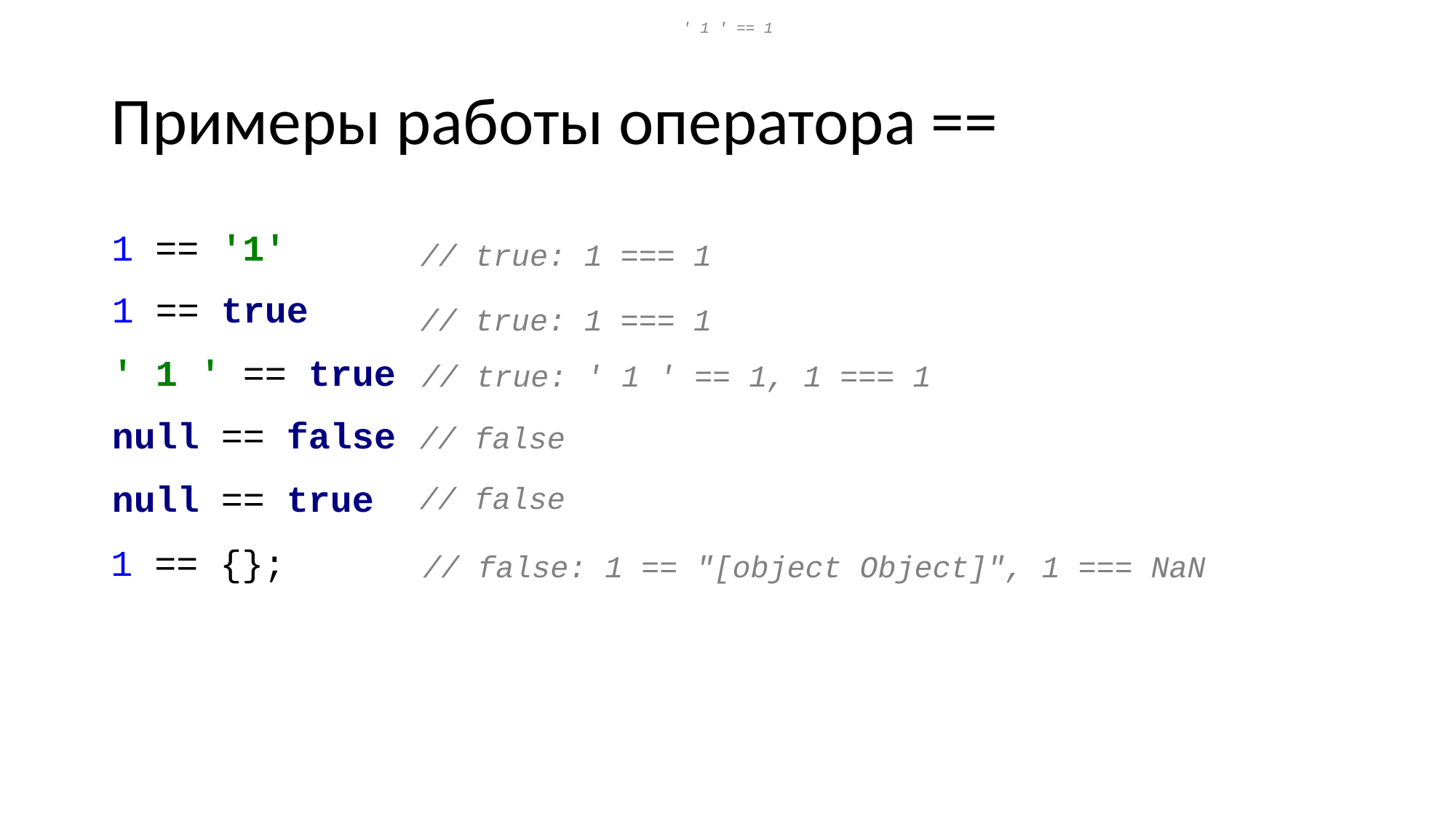

' 1 ' == 1
# Примеры работы оператора ==
1 == '1'
// true: 1 === 1
1 == true
// true: 1 === 1
' 1 ' == true
// true: ' 1 ' == 1, 1 === 1
null == false
// false
null == true
// false
1 == {};
// false: 1 == "[object Object]", 1 === NaN